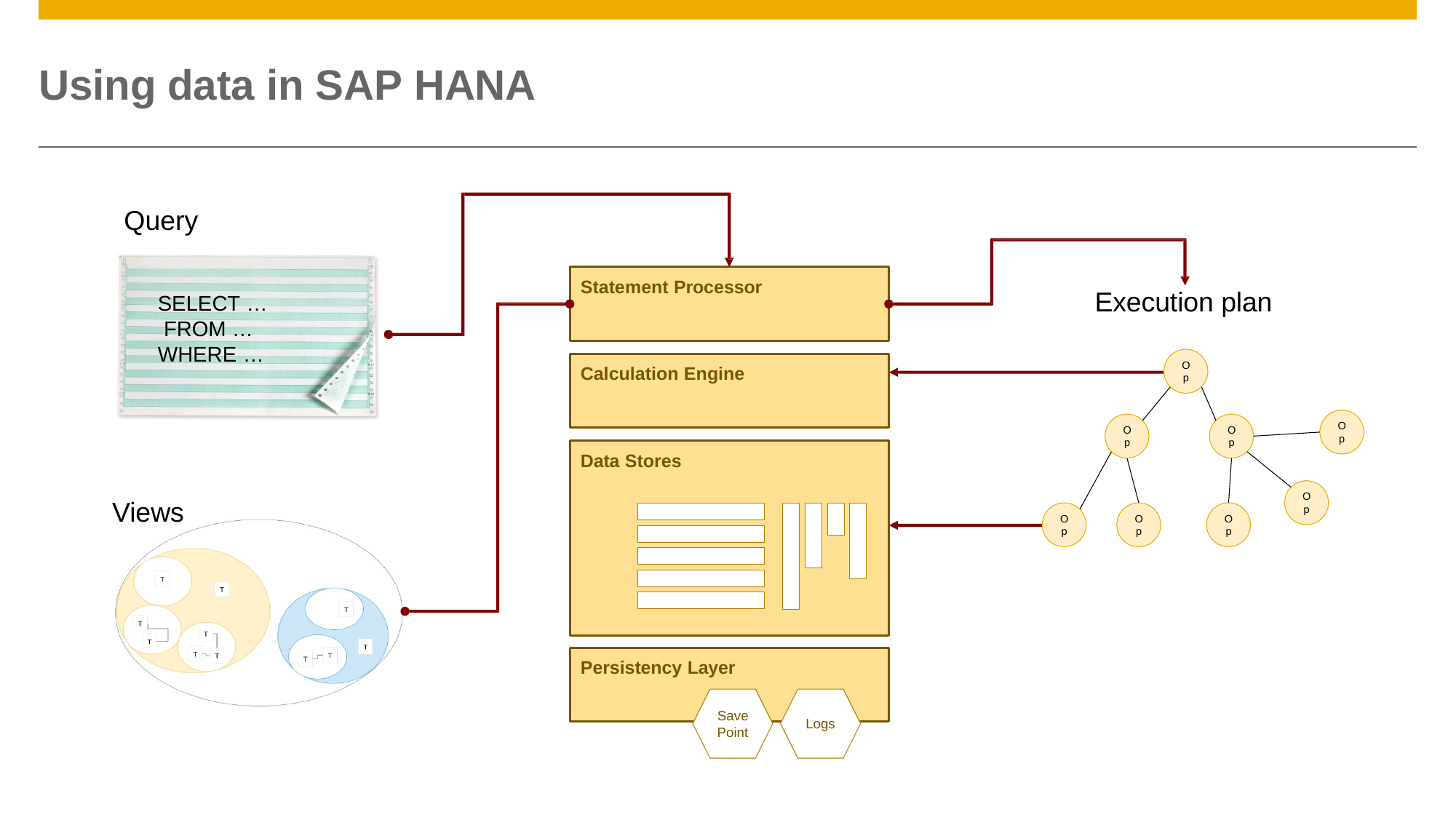

# Using data in SAP HANA

Query

Statement Processor
Execution plan
SELECT …  FROM …  WHERE …

O
p
Calculation Engine

O
p
O
p
O
p

Data Stores

O
p
Views

O
p
O
p
O
p

Persistency Layer

Save
Logs
Point
©  2012 SAP AG. All rights reserved.
20